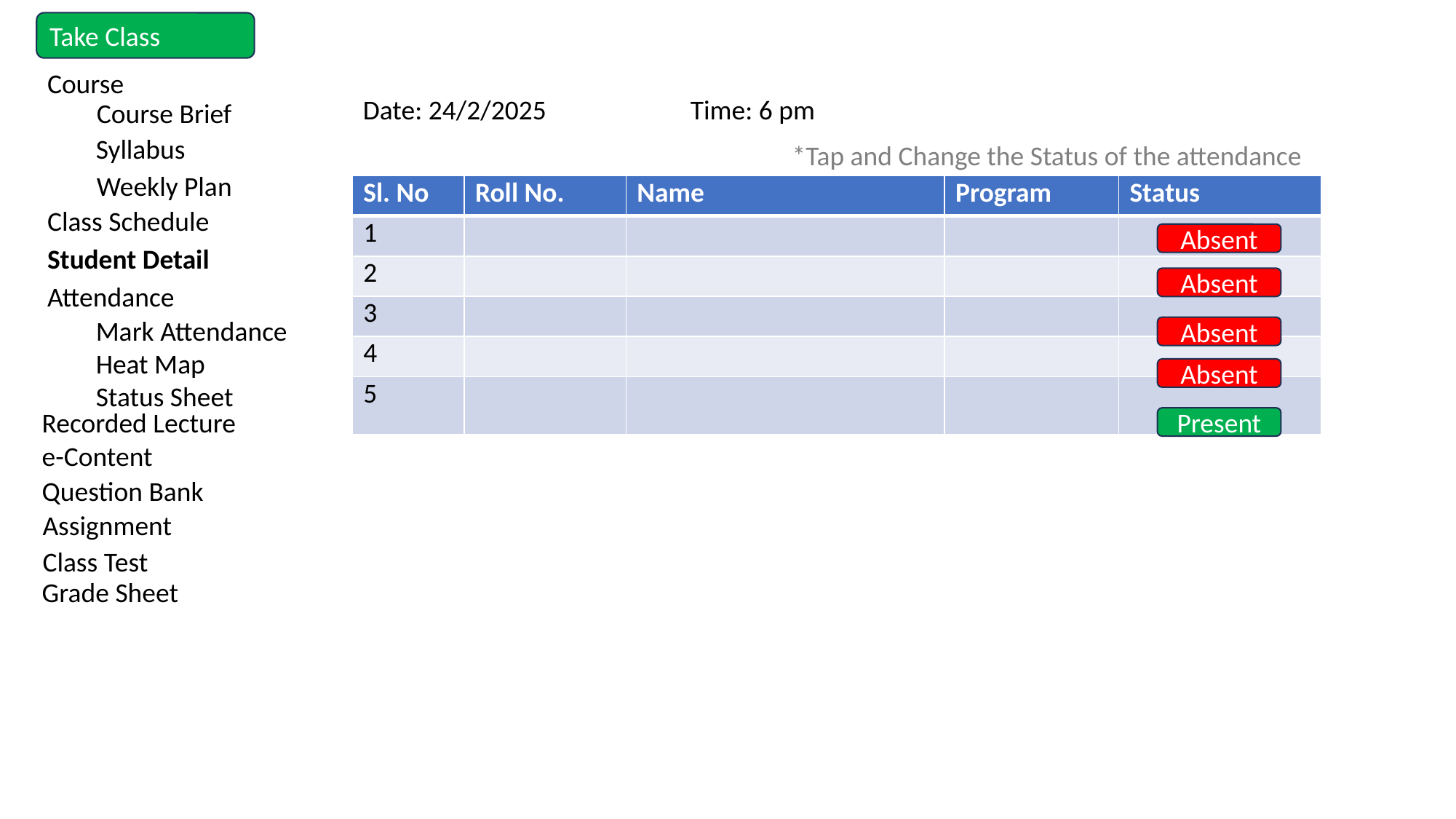

Take Class
Course
Date: 24/2/2025 		Time: 6 pm
Course Brief
Syllabus
*Tap and Change the Status of the attendance
Weekly Plan
| Sl. No | Roll No. | Name | Program | Status |
| --- | --- | --- | --- | --- |
| 1 |  |  |  |  |
| 2 |  |  |  |  |
| 3 |  |  |  |  |
| 4 |  |  |  |  |
| 5 |  |  |  |  |
Class Schedule
Absent
Student Detail
Absent
Attendance
Mark Attendance
Heat Map
Status Sheet
Absent
Absent
Recorded Lecture
Present
e-Content
Question Bank
Assignment
Class Test
Grade Sheet